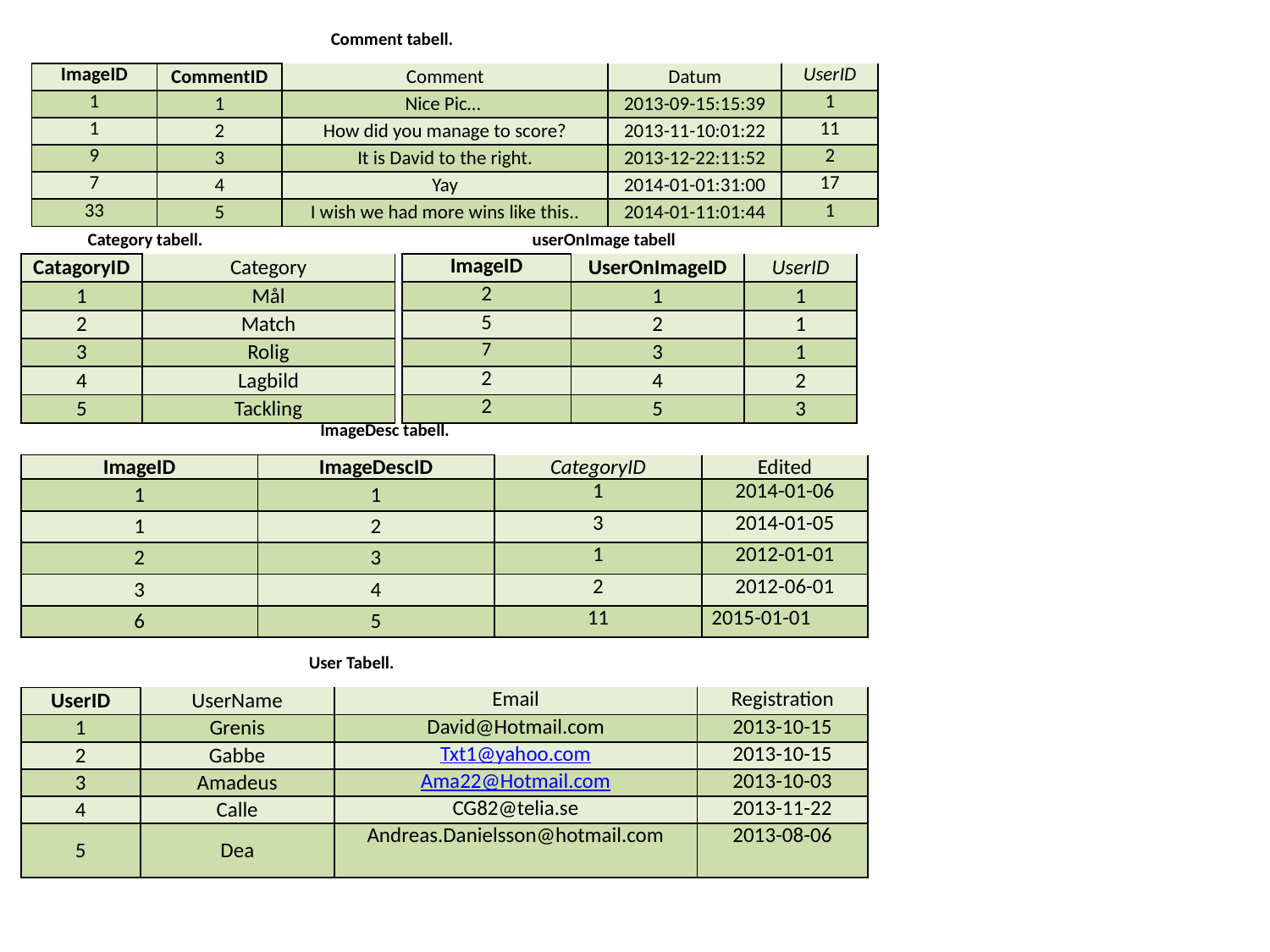

Comment tabell.
| ImageID | CommentID | Comment | Datum | UserID |
| --- | --- | --- | --- | --- |
| 1 | 1 | Nice Pic… | 2013-09-15:15:39 | 1 |
| 1 | 2 | How did you manage to score? | 2013-11-10:01:22 | 11 |
| 9 | 3 | It is David to the right. | 2013-12-22:11:52 | 2 |
| 7 | 4 | Yay | 2014-01-01:31:00 | 17 |
| 33 | 5 | I wish we had more wins like this.. | 2014-01-11:01:44 | 1 |
Category tabell.
userOnImage tabell
| CatagoryID | Category |
| --- | --- |
| 1 | Mål |
| 2 | Match |
| 3 | Rolig |
| 4 | Lagbild |
| 5 | Tackling |
| ImageID | UserOnImageID | UserID |
| --- | --- | --- |
| 2 | 1 | 1 |
| 5 | 2 | 1 |
| 7 | 3 | 1 |
| 2 | 4 | 2 |
| 2 | 5 | 3 |
ImageDesc tabell.

| ImageID | ImageDescID | CategoryID | Edited |
| --- | --- | --- | --- |
| 1 | 1 | 1 | 2014-01-06 |
| 1 | 2 | 3 | 2014-01-05 |
| 2 | 3 | 1 | 2012-01-01 |
| 3 | 4 | 2 | 2012-06-01 |
| 6 | 5 | 11 | 2015-01-01 |
User Tabell.
| UserID | UserName | Email | Registration |
| --- | --- | --- | --- |
| 1 | Grenis | David@Hotmail.com | 2013-10-15 |
| 2 | Gabbe | Txt1@yahoo.com | 2013-10-15 |
| 3 | Amadeus | Ama22@Hotmail.com | 2013-10-03 |
| 4 | Calle | CG82@telia.se | 2013-11-22 |
| 5 | Dea | Andreas.Danielsson@hotmail.com | 2013-08-06 |